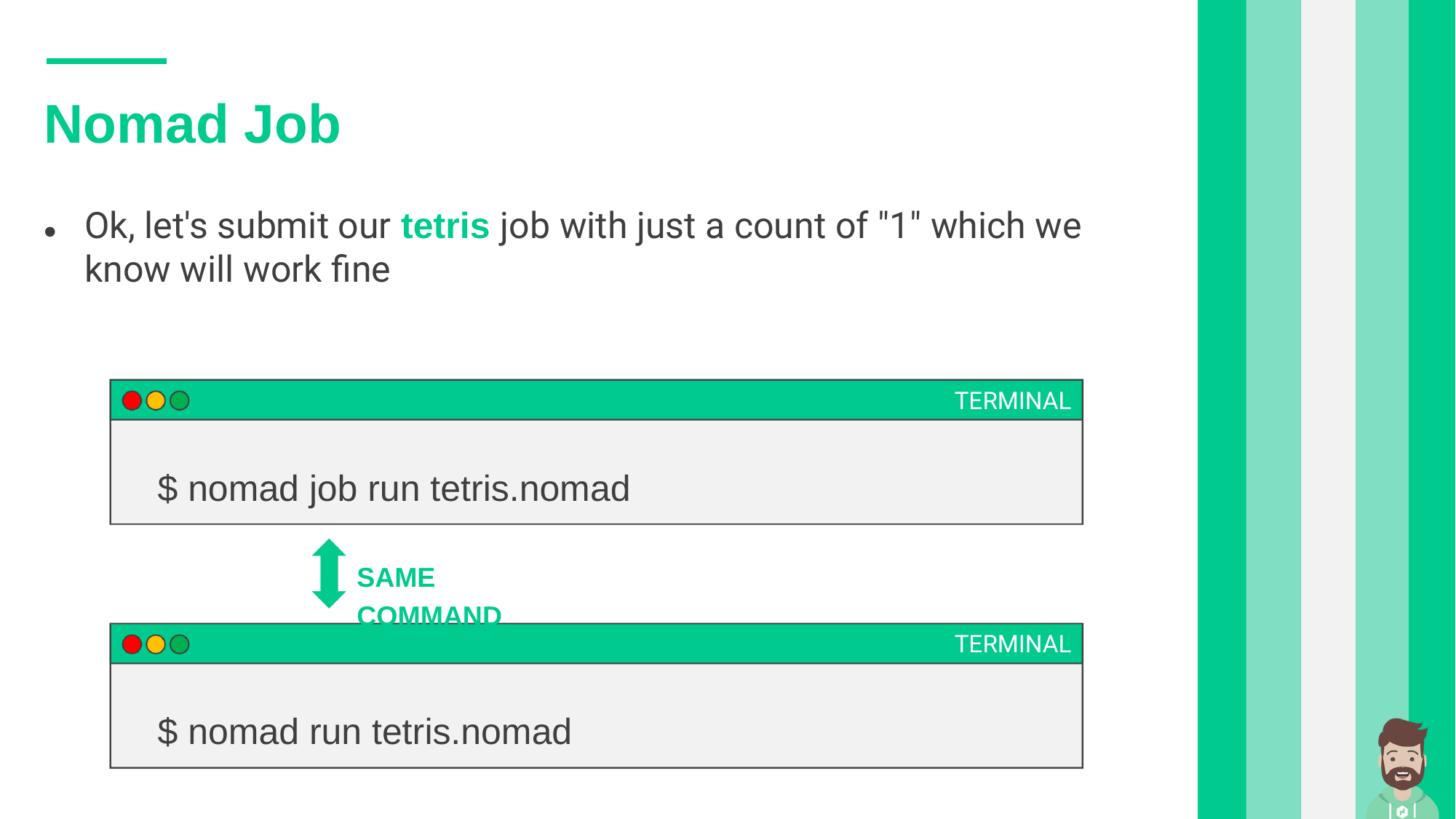

Nomad Job
•
Ok, let's submit our tetris job with just a count of "1" which we know will work fine

TERMINAL
$ nomad job run tetris.nomad
SAME COMMAND
TERMINAL
$ nomad run tetris.nomad